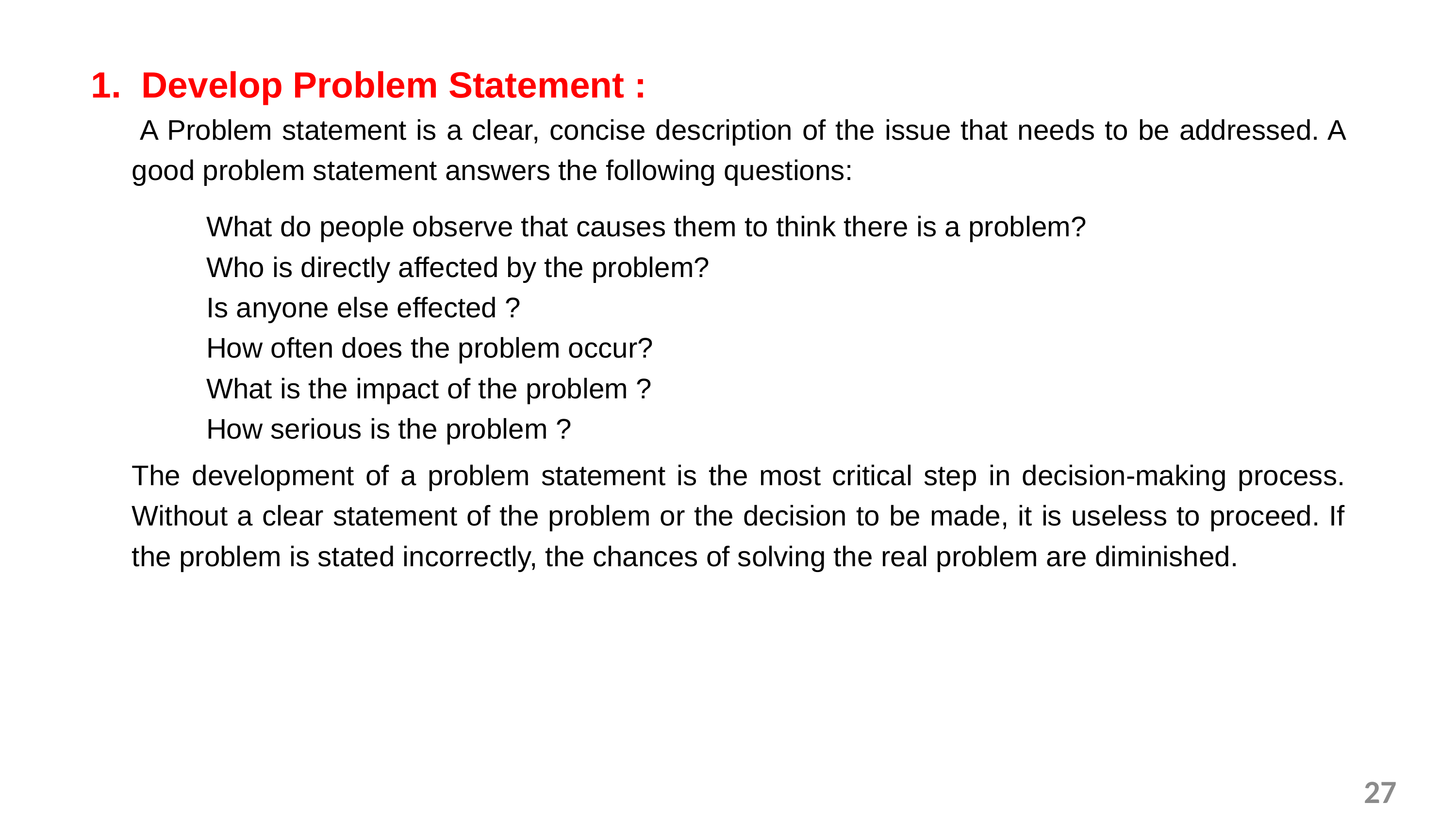

1.  Develop Problem Statement :
     A Problem statement is a clear, concise description of the issue that needs to be addressed. A good problem statement answers the following questions:
What do people observe that causes them to think there is a problem?
Who is directly affected by the problem?
Is anyone else effected ?
How often does the problem occur?
What is the impact of the problem ?
How serious is the problem ?
	The development of a problem statement is the most critical step in decision-making process. Without a clear statement of the problem or the decision to be made, it is useless to proceed. If the problem is stated incorrectly, the chances of solving the real problem are diminished.
27